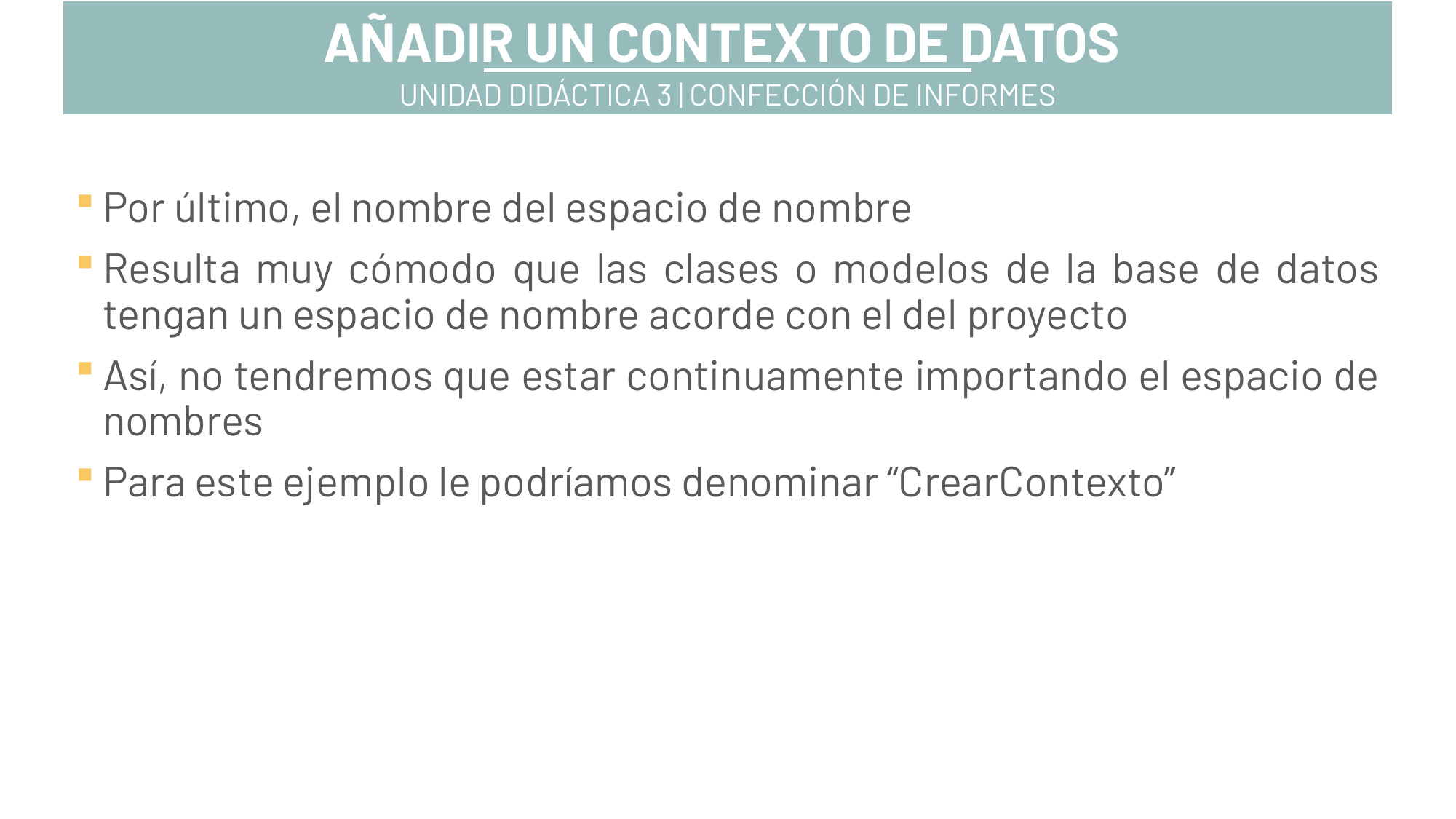

AÑADIR UN CONTEXTO DE DATOS
UNIDAD DIDÁCTICA 3 | CONFECCIÓN DE INFORMES
Por último, el nombre del espacio de nombre
Resulta muy cómodo que las clases o modelos de la base de datos tengan un espacio de nombre acorde con el del proyecto
Así, no tendremos que estar continuamente importando el espacio de nombres
Para este ejemplo le podríamos denominar “CrearContexto”